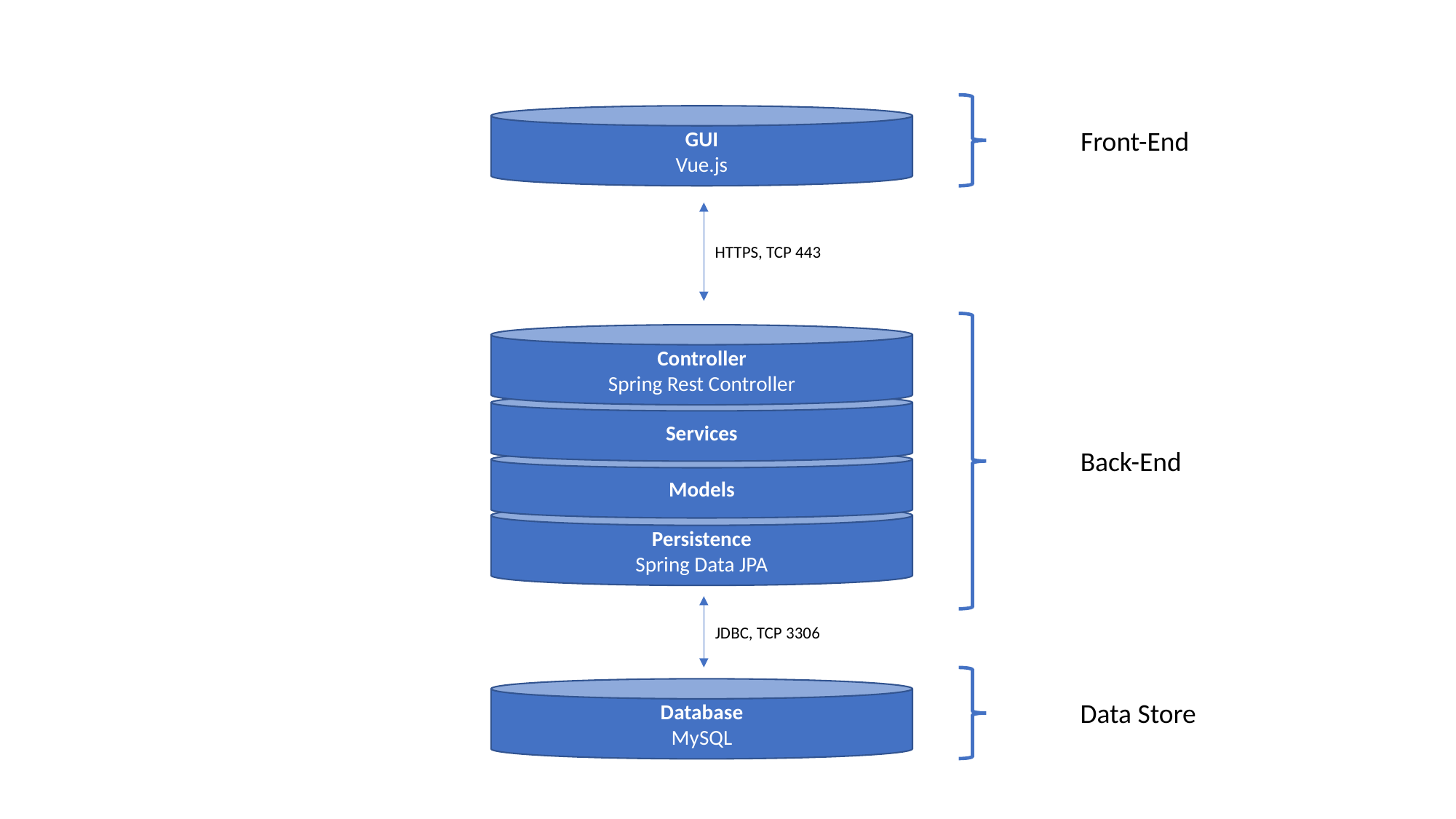

GUI
Vue.js
Front-End
HTTPS, TCP 443

Controller
Spring Rest Controller
Services
Back-End
Models
Persistence
Spring Data JPA
JDBC, TCP 3306

Database
MySQL
Data Store